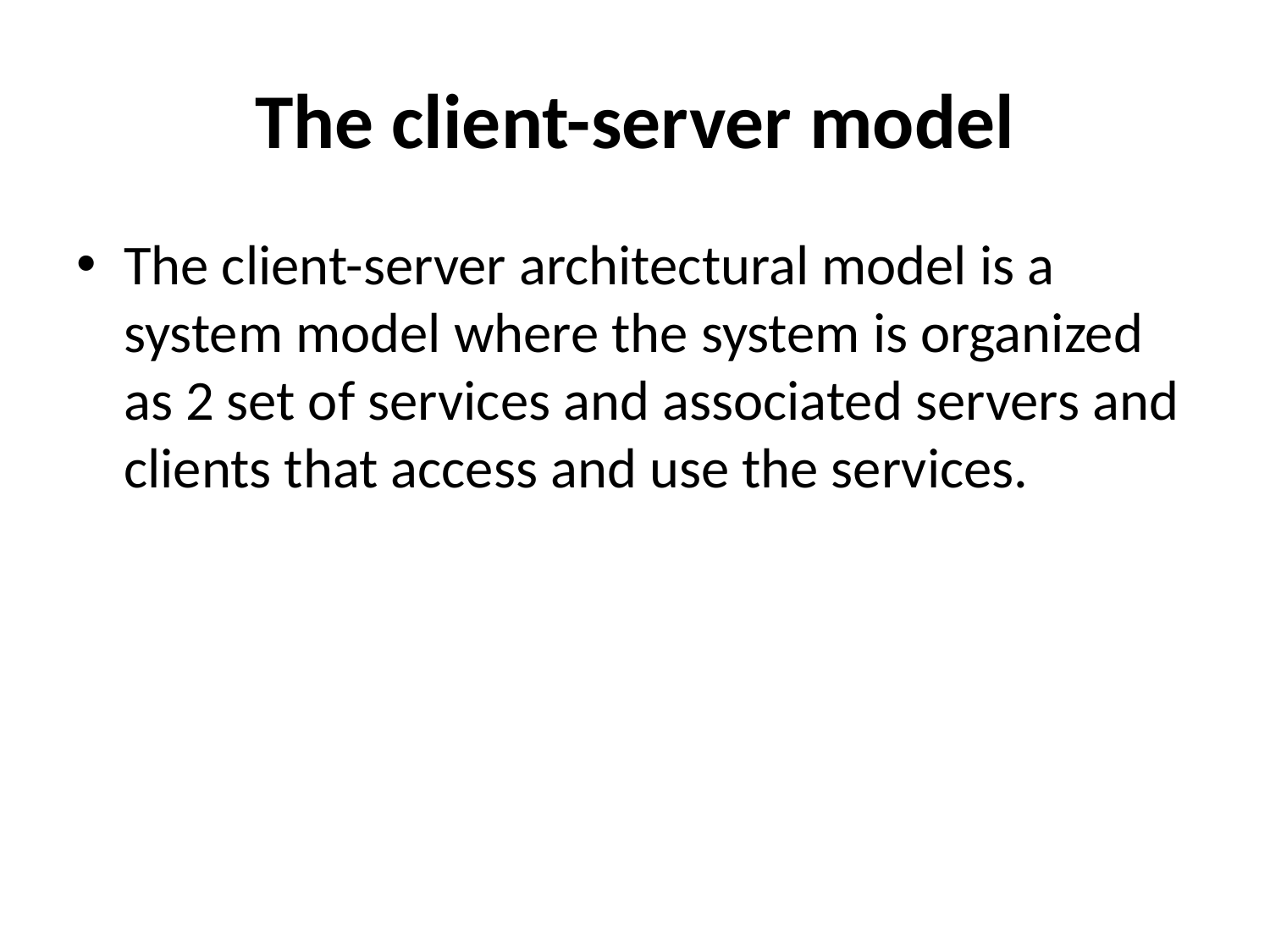

# The client-server model
The client-server architectural model is a system model where the system is organized as 2 set of services and associated servers and clients that access and use the services.